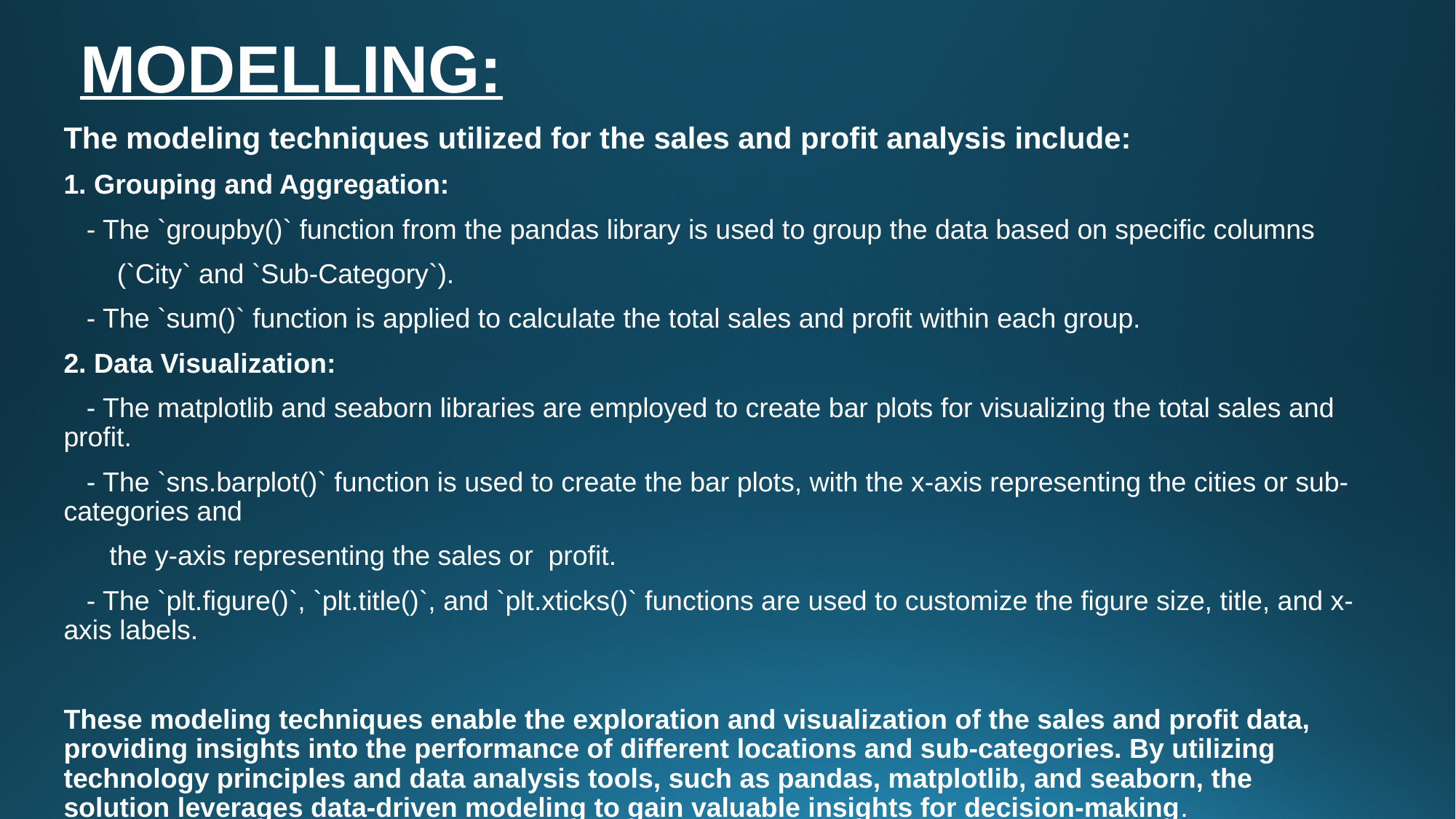

# MODELLING:
The modeling techniques utilized for the sales and profit analysis include:
1. Grouping and Aggregation:
   - The `groupby()` function from the pandas library is used to group the data based on specific columns
       (`City` and `Sub-Category`).
   - The `sum()` function is applied to calculate the total sales and profit within each group.
2. Data Visualization:
   - The matplotlib and seaborn libraries are employed to create bar plots for visualizing the total sales and profit.
   - The `sns.barplot()` function is used to create the bar plots, with the x-axis representing the cities or sub-categories and
      the y-axis representing the sales or  profit.
   - The `plt.figure()`, `plt.title()`, and `plt.xticks()` functions are used to customize the figure size, title, and x-axis labels.

These modeling techniques enable the exploration and visualization of the sales and profit data, providing insights into the performance of different locations and sub-categories. By utilizing technology principles and data analysis tools, such as pandas, matplotlib, and seaborn, the solution leverages data-driven modeling to gain valuable insights for decision-making.